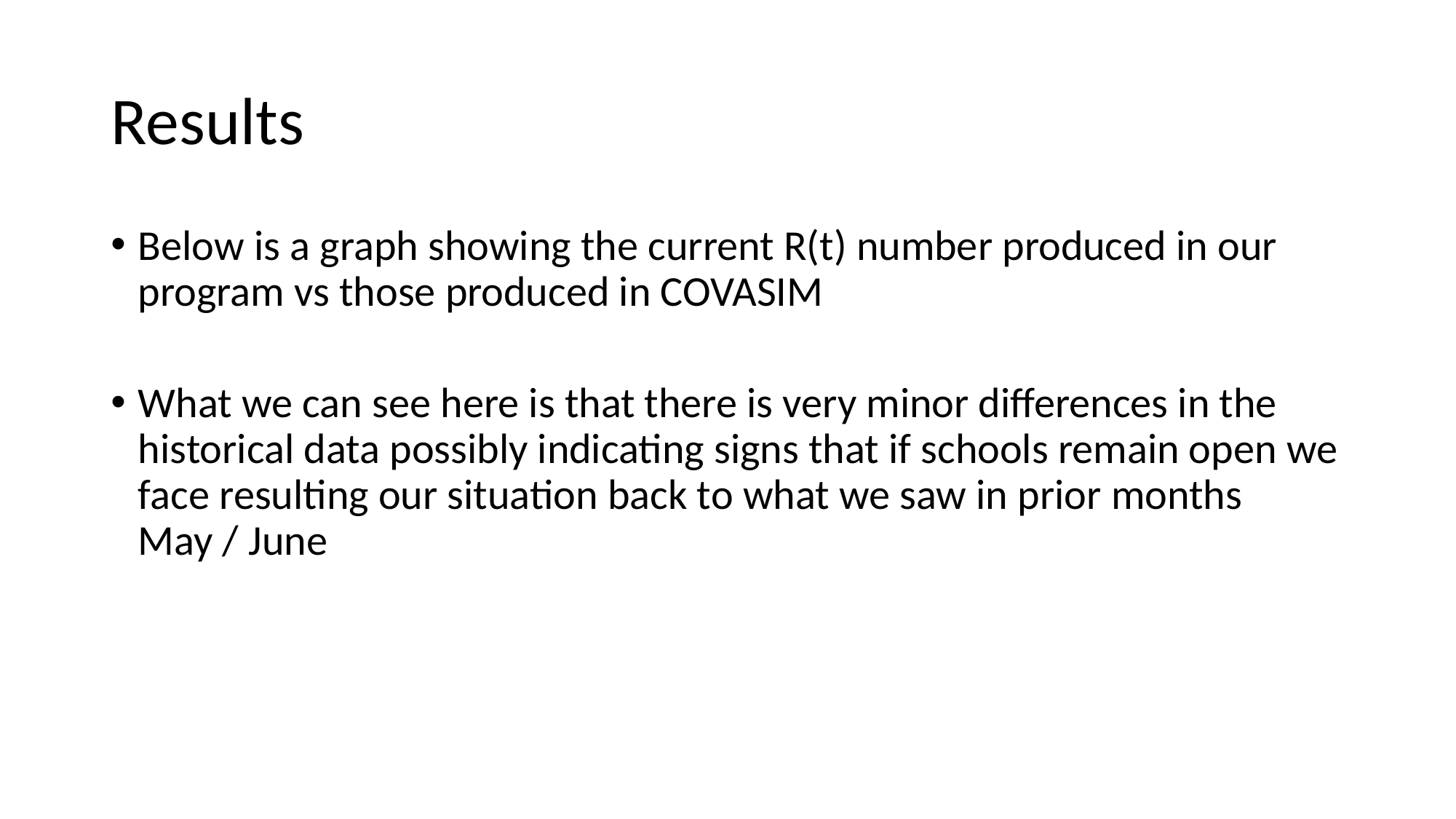

# Results
Below is a graph showing the current R(t) number produced in our program vs those produced in COVASIM
What we can see here is that there is very minor differences in the historical data possibly indicating signs that if schools remain open we face resulting our situation back to what we saw in prior months
May / June